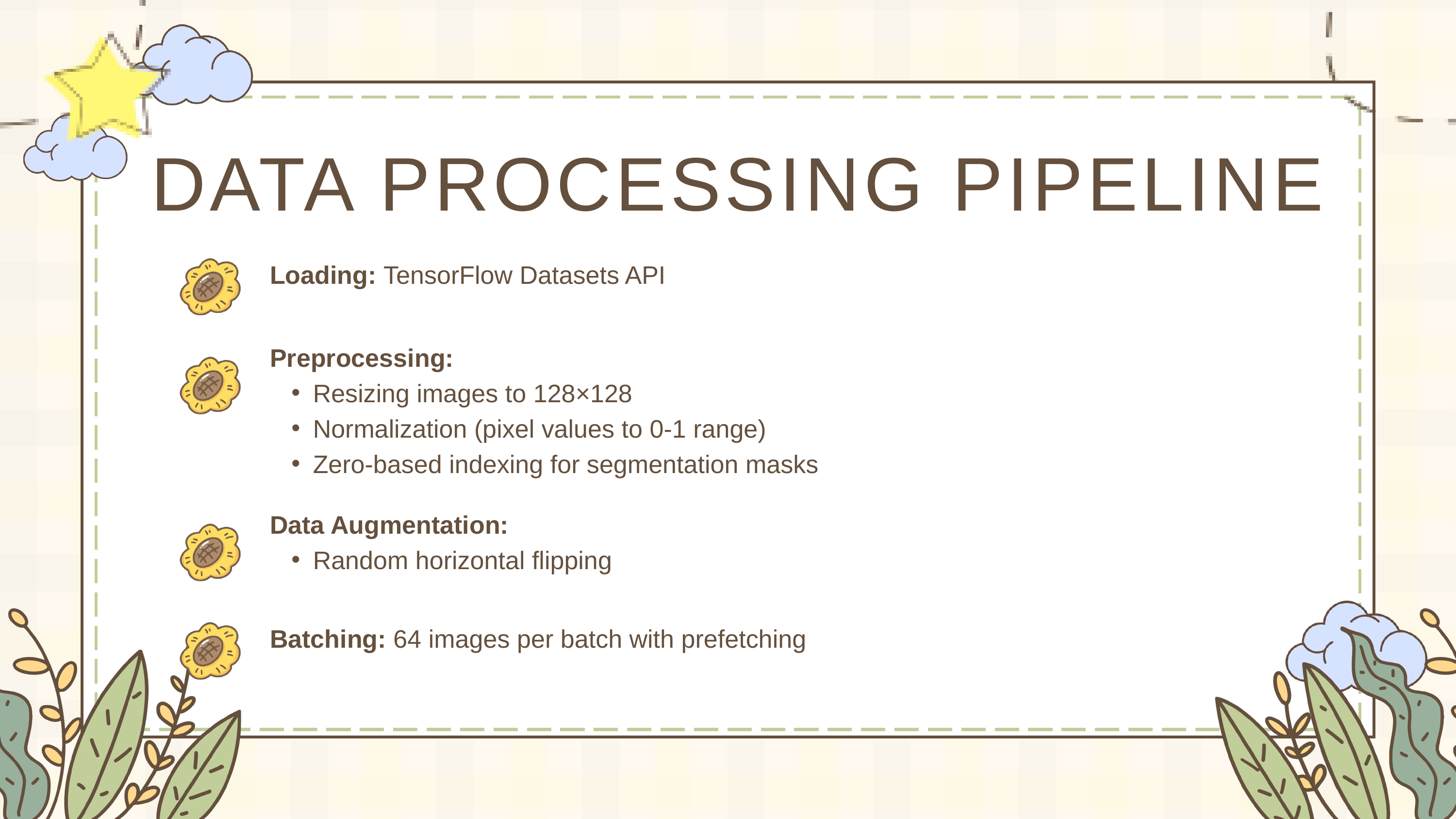

DATA PROCESSING PIPELINE
Loading: TensorFlow Datasets API

Preprocessing:
Resizing images to 128×128
Normalization (pixel values to 0-1 range)
Zero-based indexing for segmentation masks

Data Augmentation:
Random horizontal flipping

Batching: 64 images per batch with prefetching